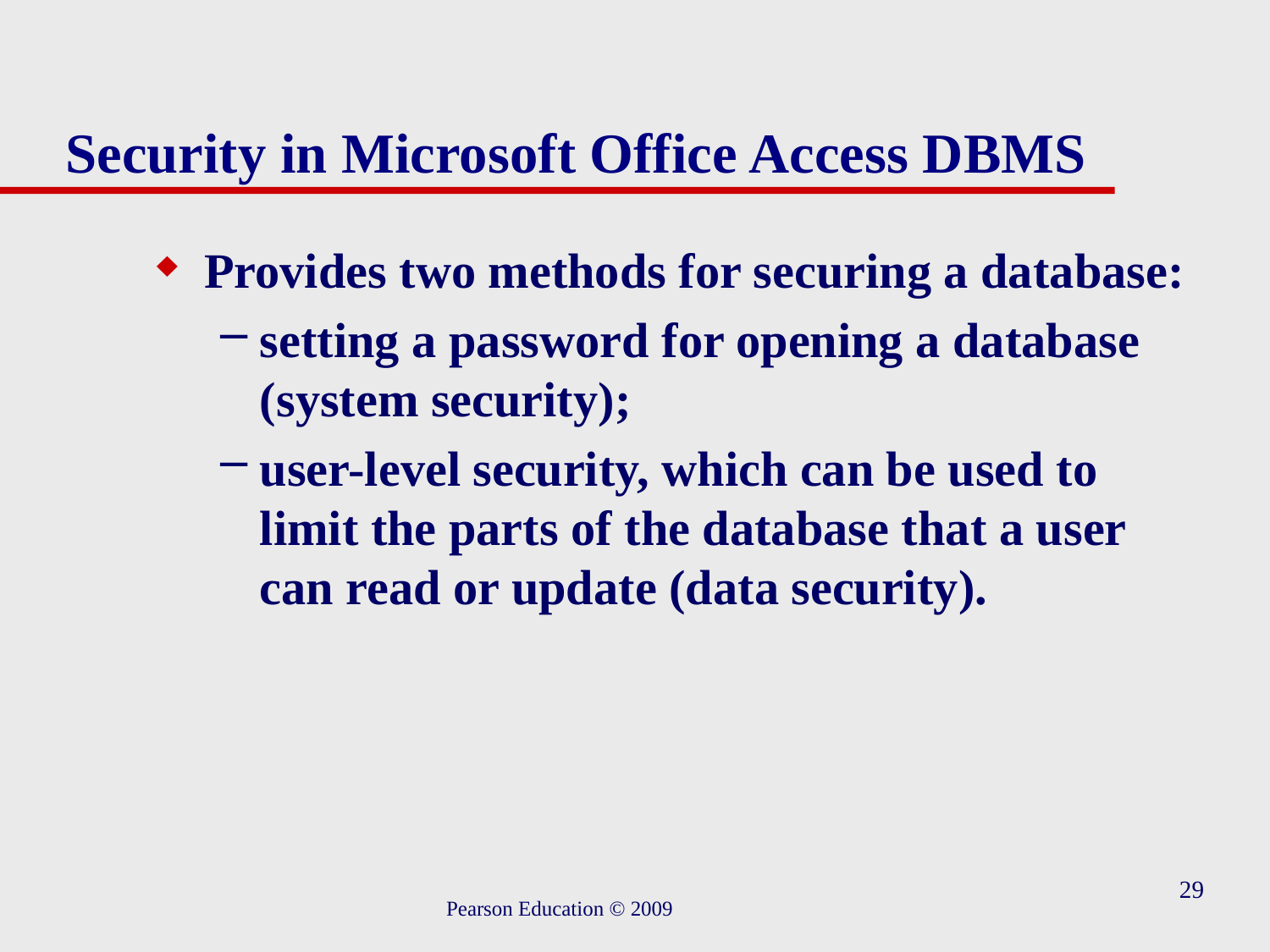

# Security in Microsoft Office Access DBMS
Provides two methods for securing a database:
setting a password for opening a database (system security);
user-level security, which can be used to limit the parts of the database that a user can read or update (data security).

29
Pearson Education © 2009